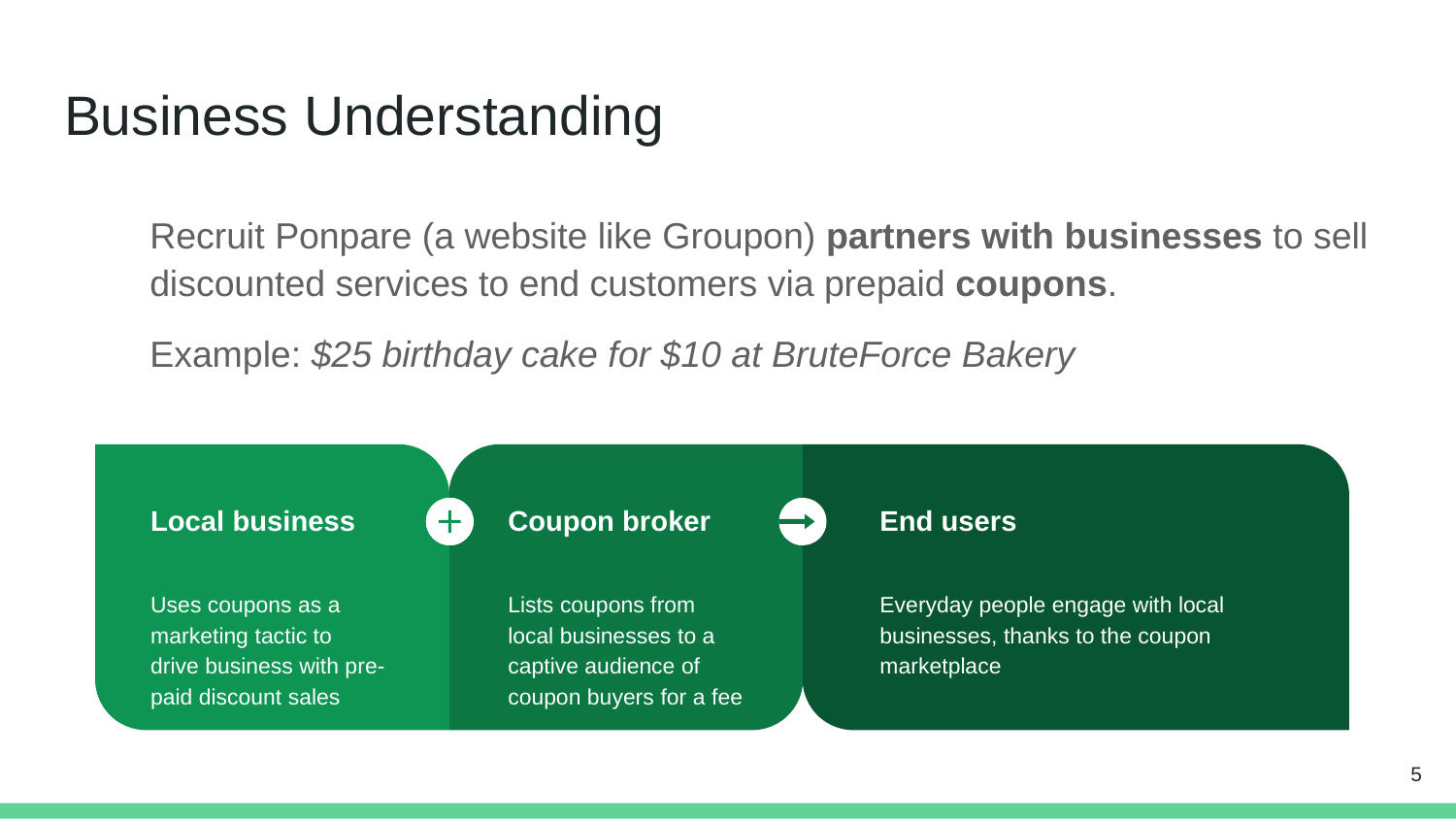

# Business Understanding
Recruit Ponpare (a website like Groupon) partners with businesses to sell discounted services to end customers via prepaid coupons.
Example: $25 birthday cake for $10 at BruteForce Bakery

Local business
Uses coupons as a marketing tactic to drive business with pre-paid discount sales

Coupon broker

Lists coupons from local businesses to a captive audience of coupon buyers for a fee

End users

Everyday people engage with local businesses, thanks to the coupon marketplace

5